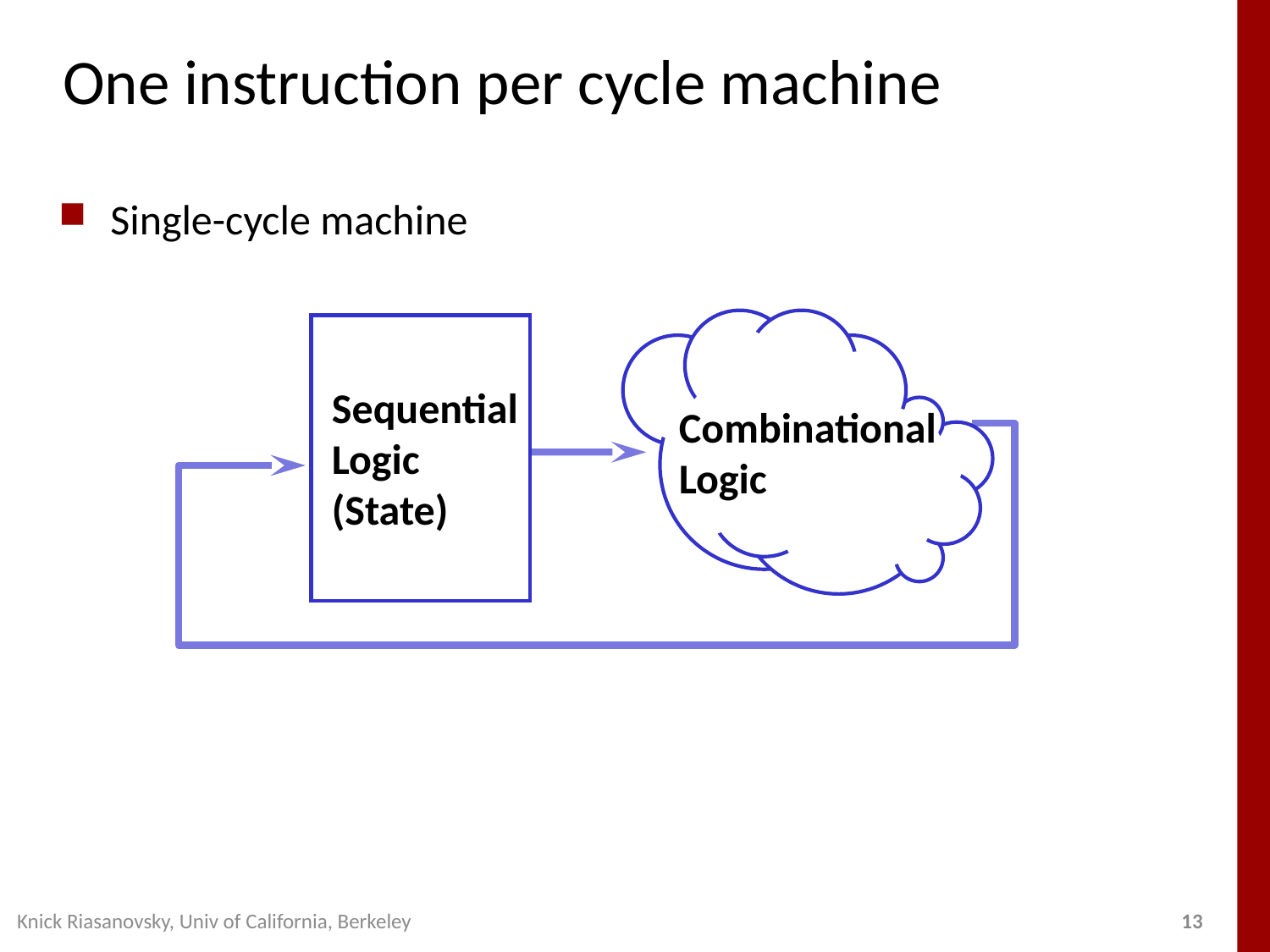

# One instruction per cycle machine
Single-cycle machine

Sequential
Logic
(State)
Combinational
Logic

Knick Riasanovsky, Univ of California, Berkeley